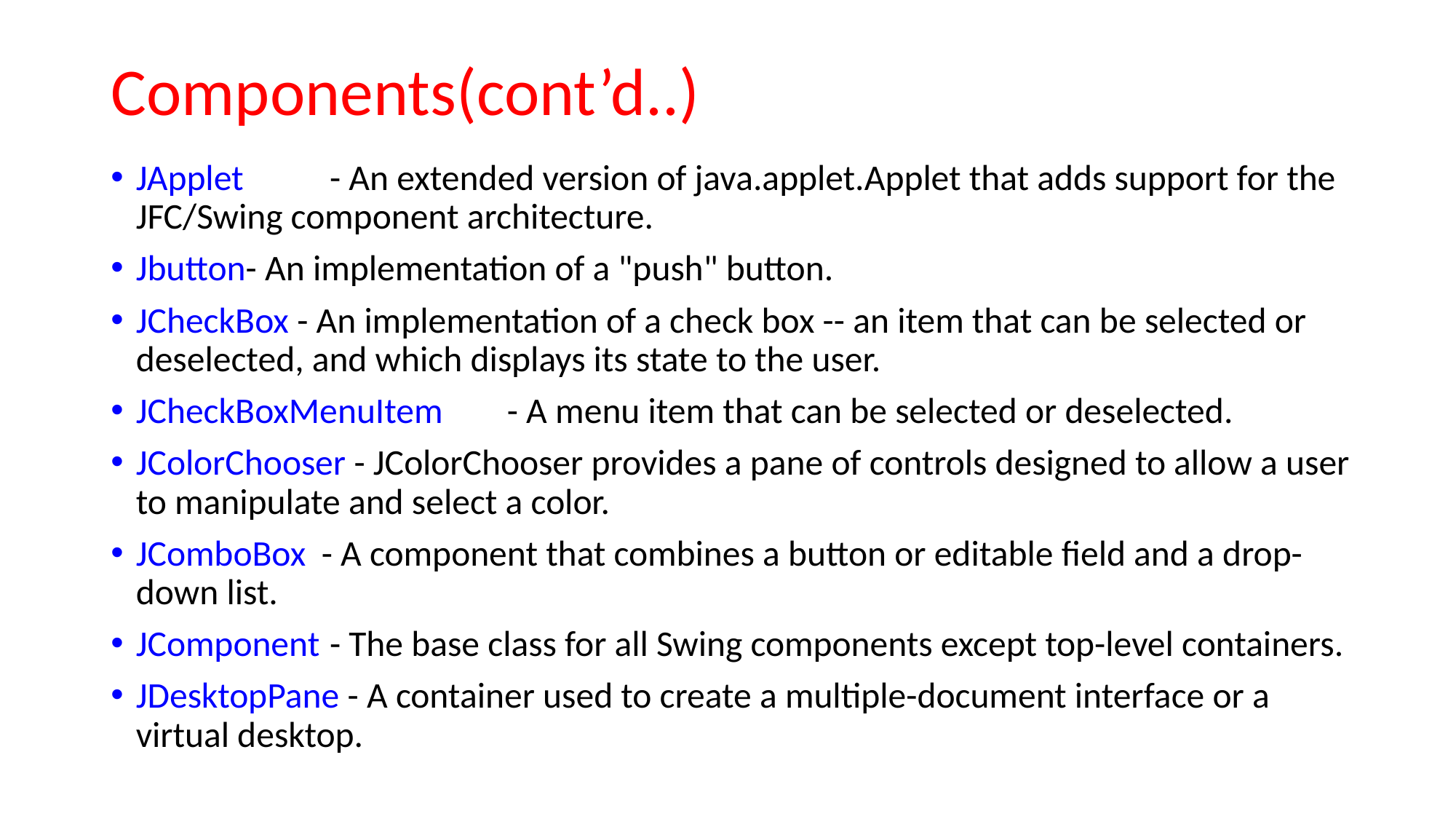

# Components(cont’d..)
JApplet	 - An extended version of java.applet.Applet that adds support for the JFC/Swing component architecture.
Jbutton- An implementation of a "push" button.
JCheckBox - An implementation of a check box -- an item that can be selected or deselected, and which displays its state to the user.
JCheckBoxMenuItem	- A menu item that can be selected or deselected.
JColorChooser - JColorChooser provides a pane of controls designed to allow a user to manipulate and select a color.
JComboBox	- A component that combines a button or editable field and a drop-down list.
JComponent	 - The base class for all Swing components except top-level containers.
JDesktopPane - A container used to create a multiple-document interface or a virtual desktop.